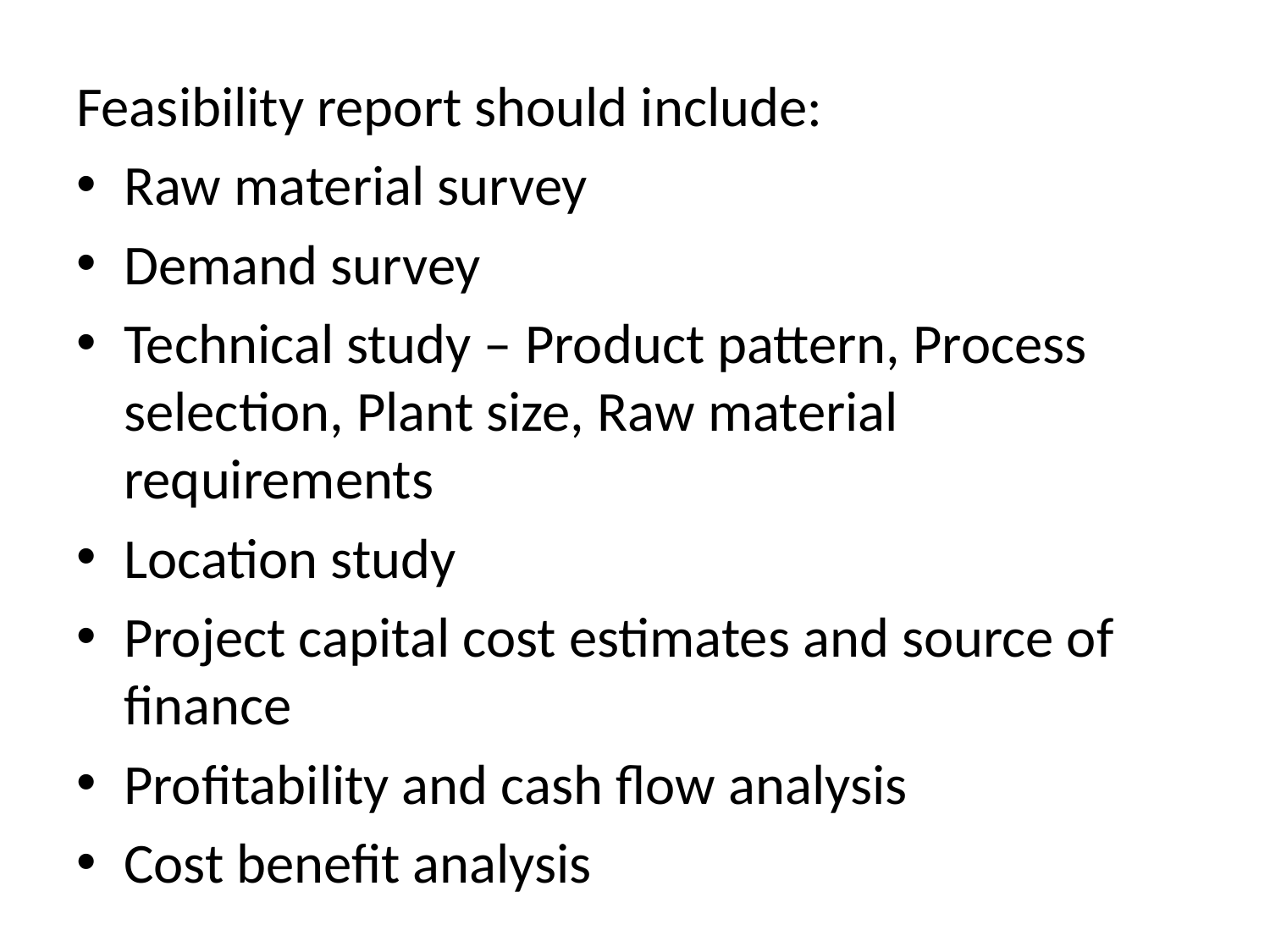

Feasibility report should include:
Raw material survey
Demand survey
Technical study – Product pattern, Process selection, Plant size, Raw material requirements
Location study
Project capital cost estimates and source of finance
Profitability and cash flow analysis
Cost benefit analysis